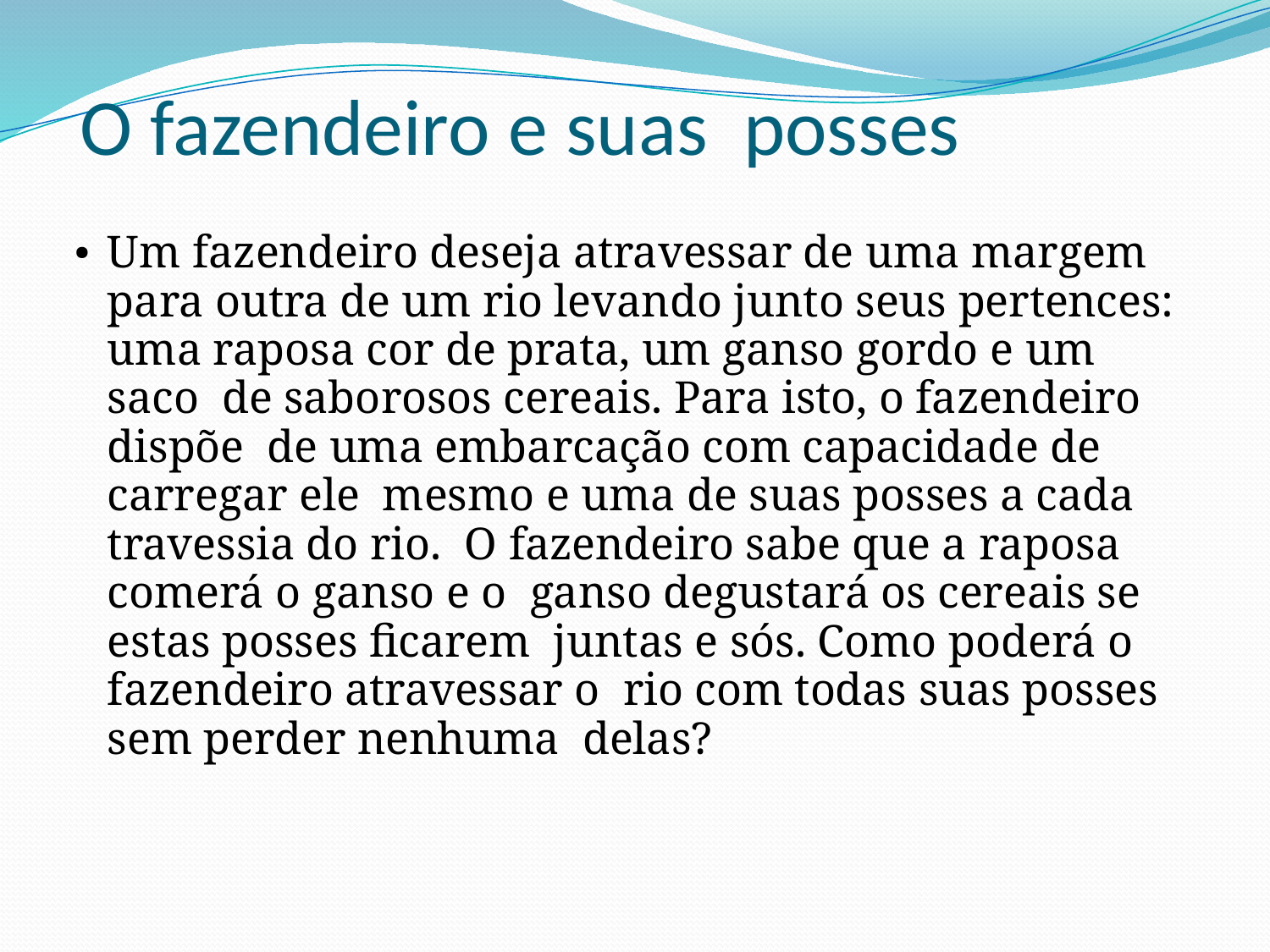

# O fazendeiro e suas  posses
Um fazendeiro deseja atravessar de uma margem  para outra de um rio levando junto seus pertences:  uma raposa cor de prata, um ganso gordo e um saco  de saborosos cereais. Para isto, o fazendeiro dispõe  de uma embarcação com capacidade de carregar ele  mesmo e uma de suas posses a cada travessia do rio.  O fazendeiro sabe que a raposa comerá o ganso e o  ganso degustará os cereais se estas posses ficarem  juntas e sós. Como poderá o fazendeiro atravessar o  rio com todas suas posses sem perder nenhuma  delas?
●